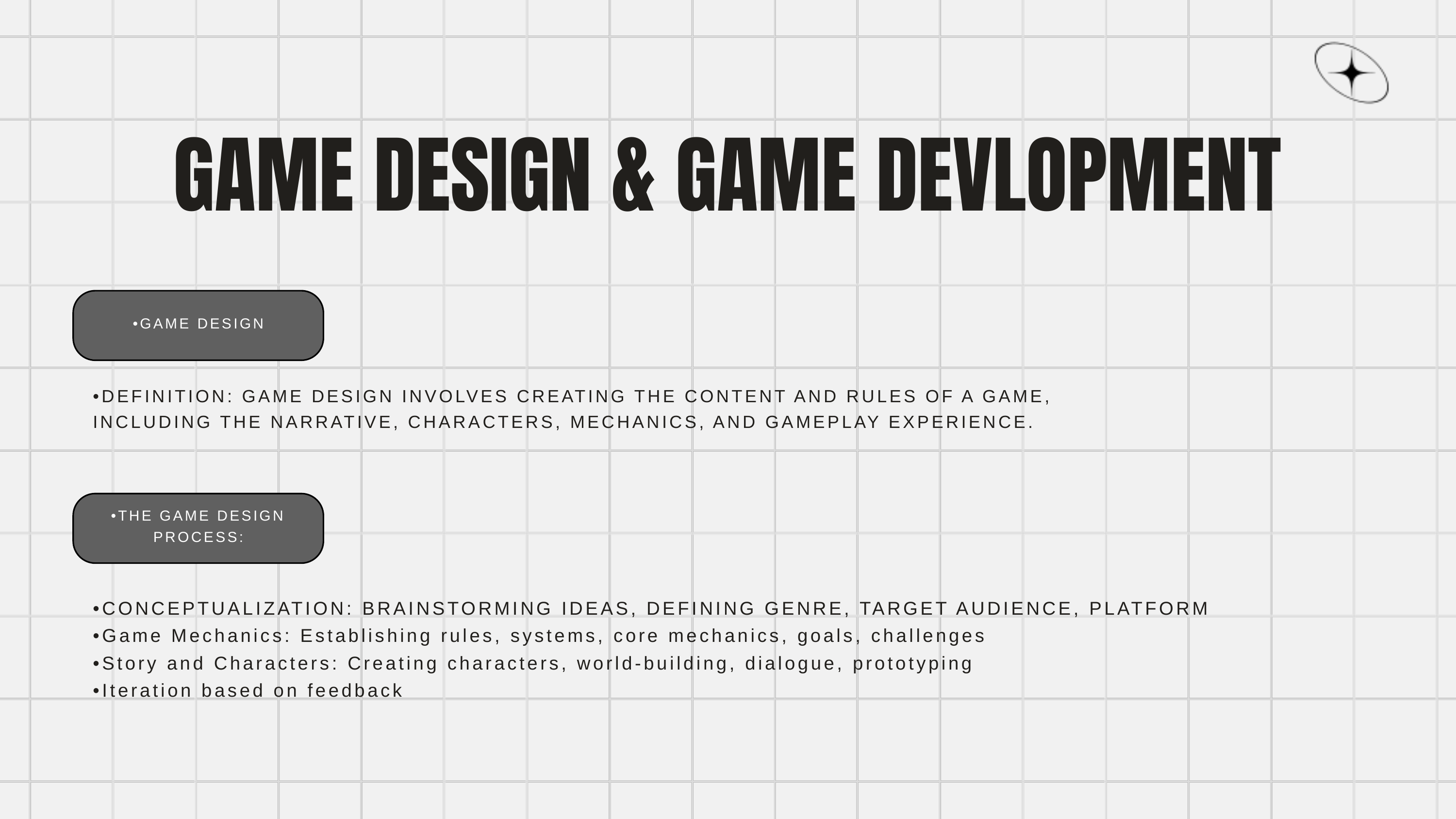

GAME DESIGN & GAME DEVLOPMENT

•GAME DESIGN
•DEFINITION: GAME DESIGN INVOLVES CREATING THE CONTENT AND RULES OF A GAME,
INCLUDING THE NARRATIVE, CHARACTERS, MECHANICS, AND GAMEPLAY EXPERIENCE.

•THE GAME DESIGN PROCESS:
•CONCEPTUALIZATION: BRAINSTORMING IDEAS, DEFINING GENRE, TARGET AUDIENCE, PLATFORM
•Game Mechanics: Establishing rules, systems, core mechanics, goals, challenges
•Story and Characters: Creating characters, world-building, dialogue, prototyping
•Iteration based on feedback